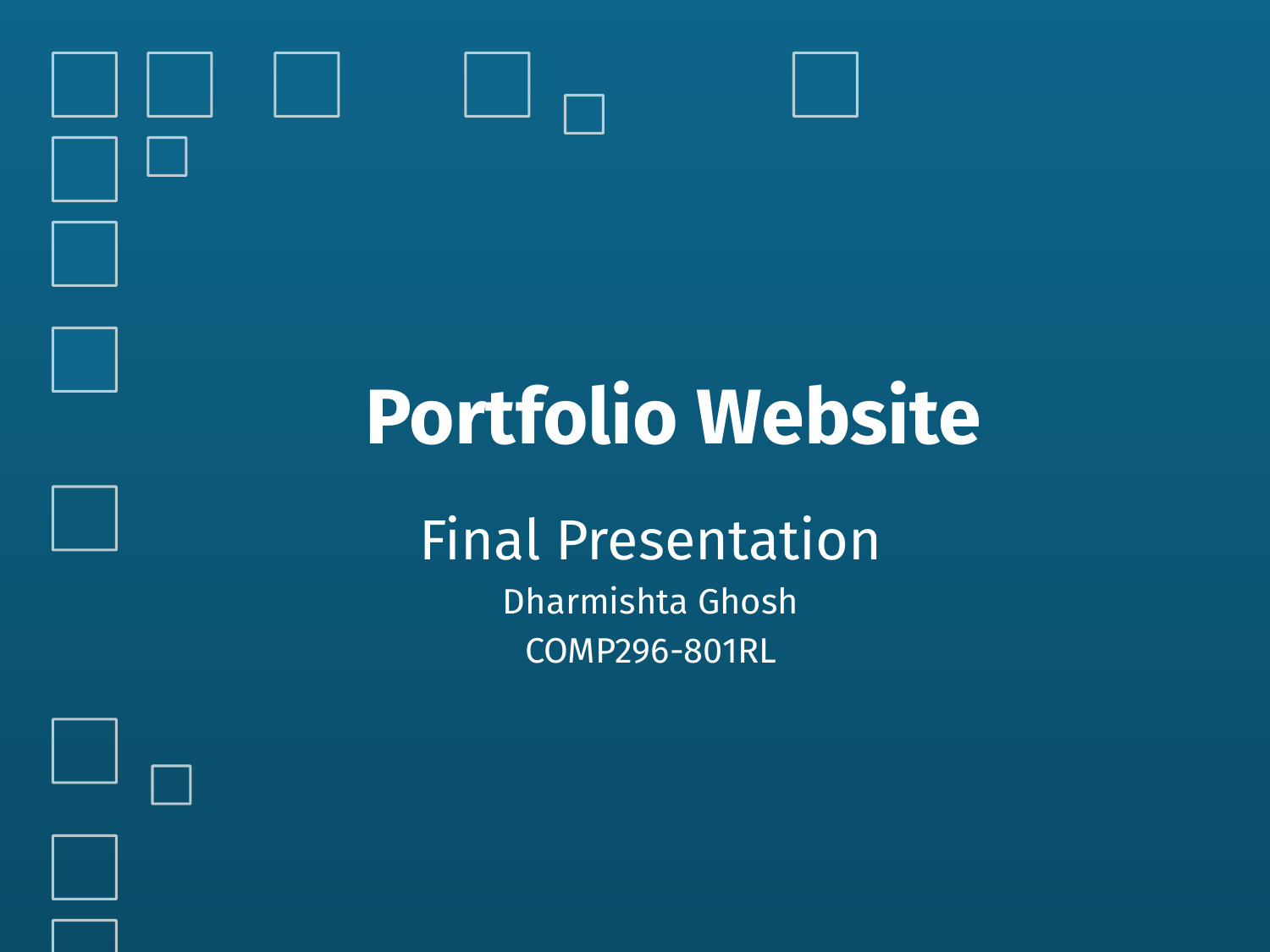

# Portfolio Website
Final Presentation
Dharmishta Ghosh
COMP296-801RL